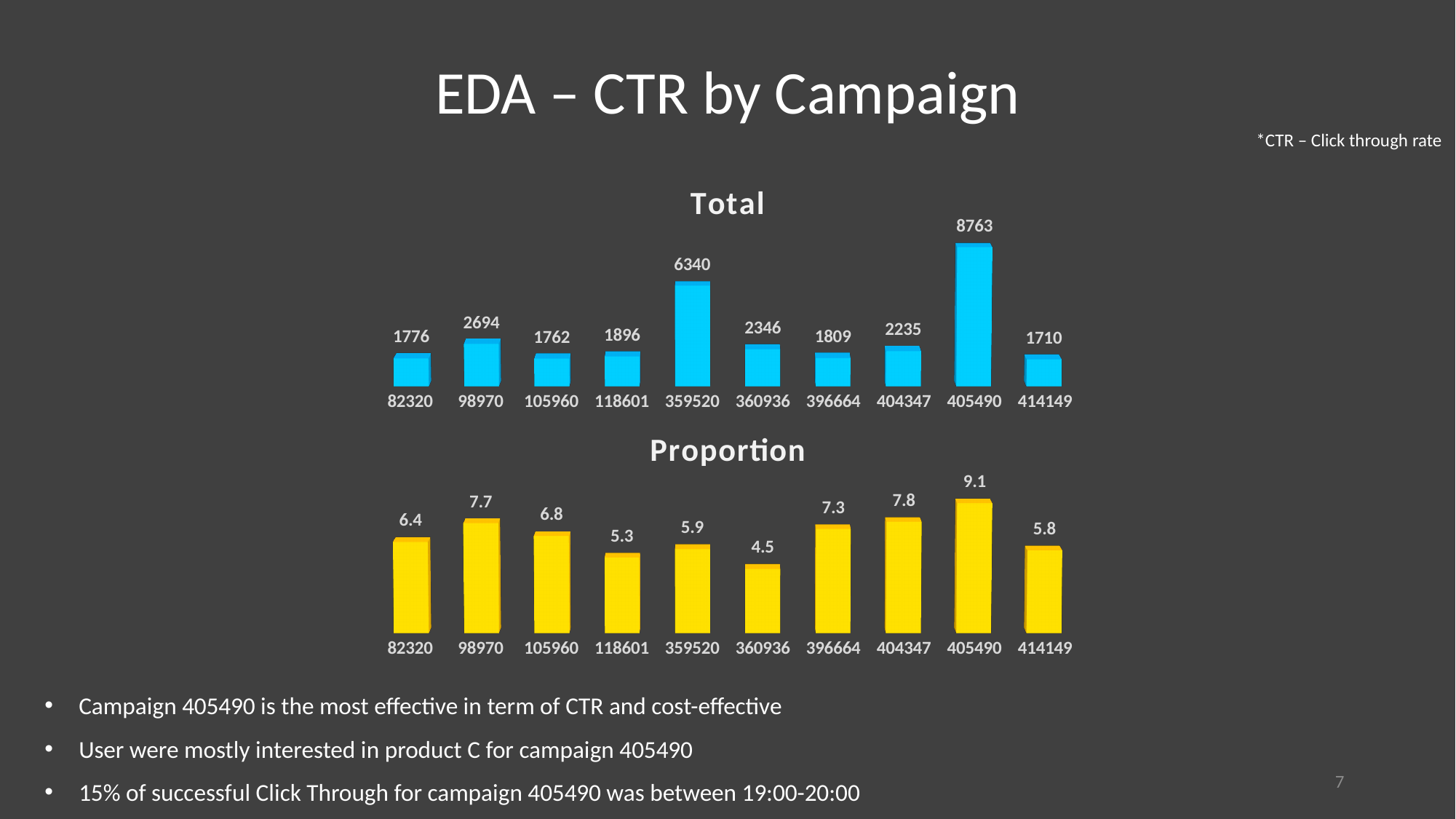

EDA – CTR by Campaign
*CTR – Click through rate

[unsupported chart]

[unsupported chart]

Campaign 405490 is the most effective in term of CTR and cost-effective
User were mostly interested in product C for campaign 405490
15% of successful Click Through for campaign 405490 was between 19:00-20:00

7